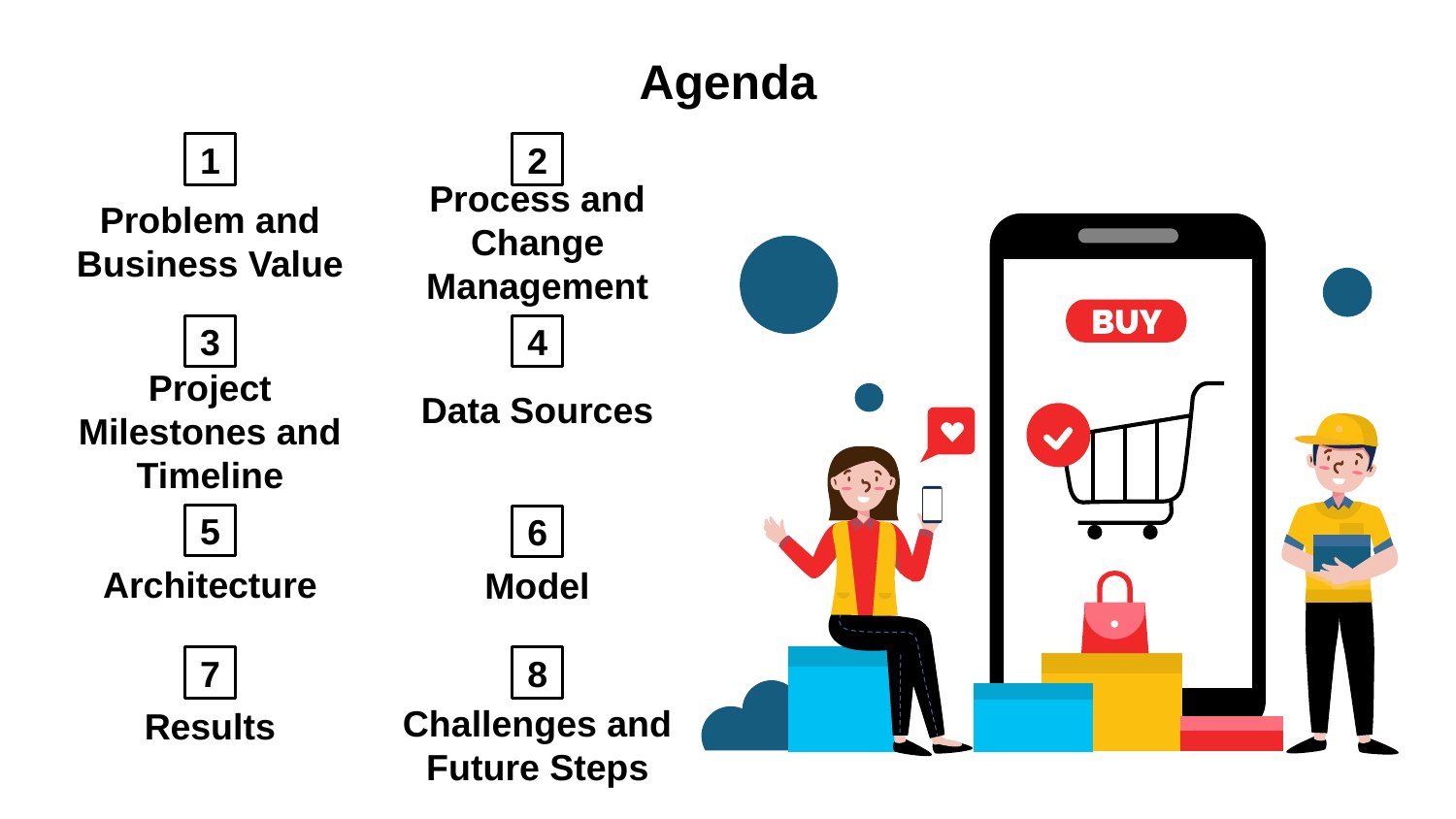

# Agenda
1
Problem and Business Value
2
Process and Change Management

4
Data Sources
3
Project Milestones and Timeline
5
Architecture
6
Model
7
Results
8
Challenges and Future Steps